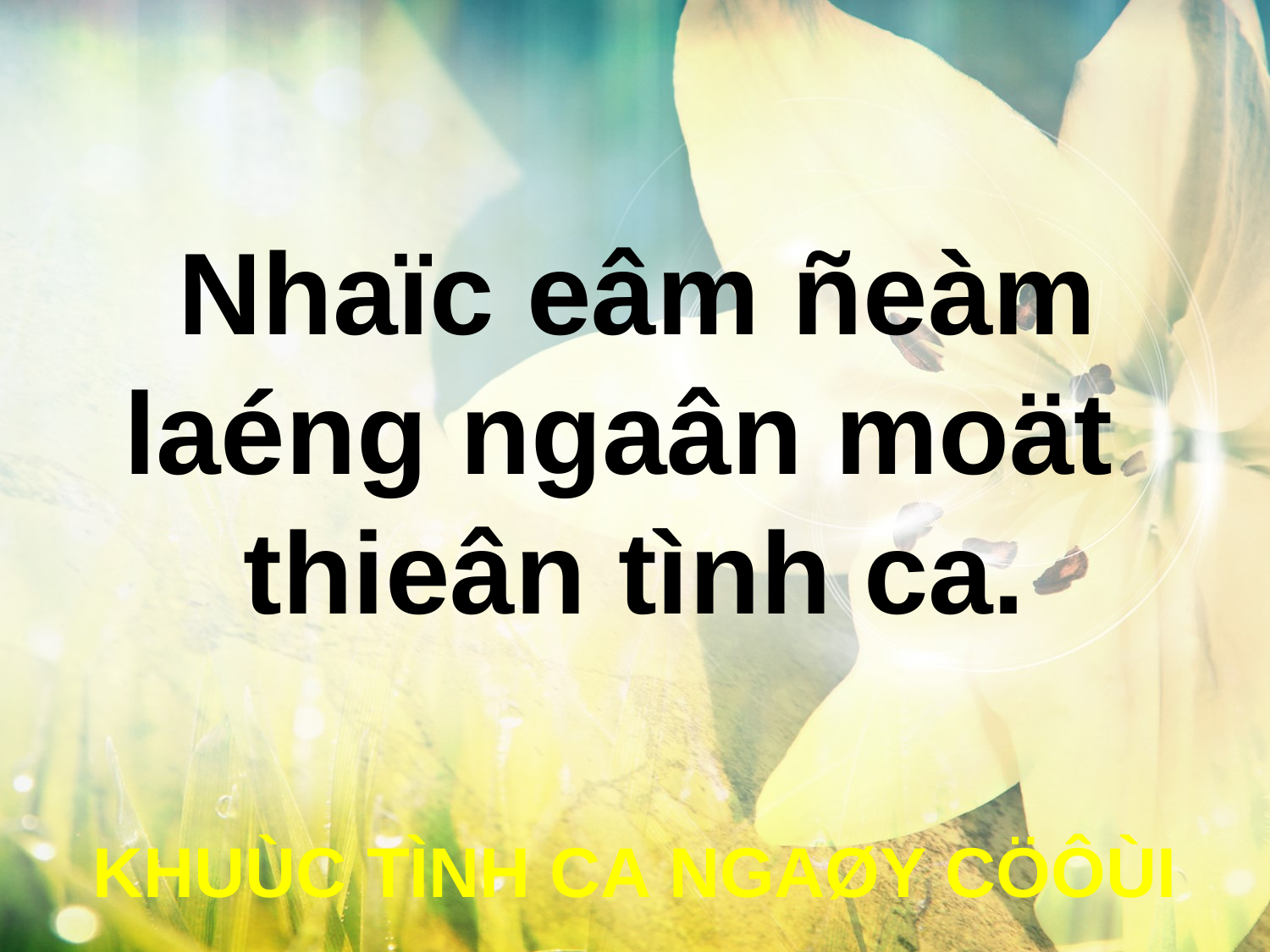

Nhaïc eâm ñeàm
laéng ngaân moät
thieân tình ca.
KHUÙC TÌNH CA NGAØY CÖÔÙI